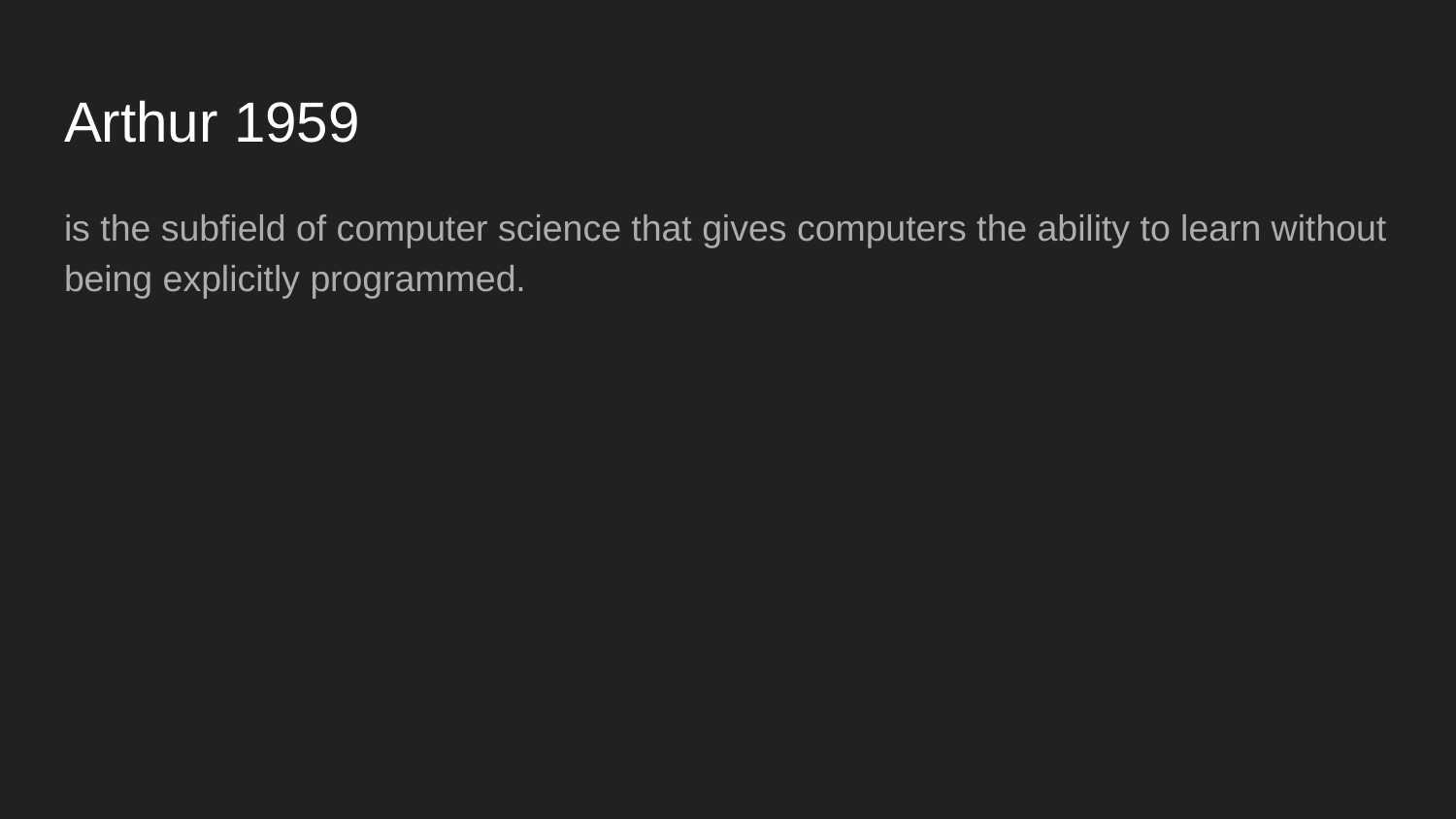

# Arthur 1959
is the subfield of computer science that gives computers the ability to learn without being explicitly programmed.